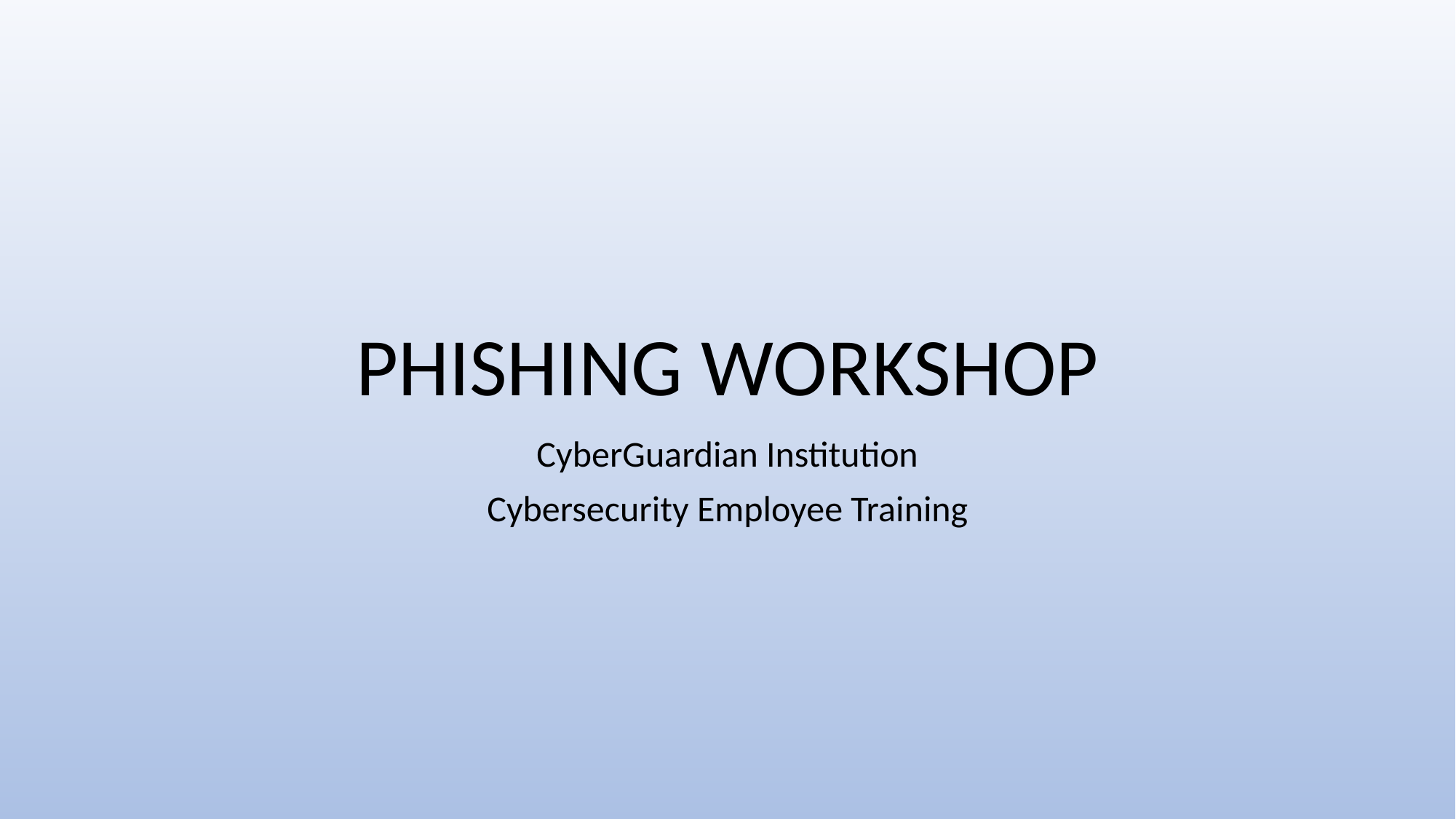

# PHISHING WORKSHOP
CyberGuardian Institution
Cybersecurity Employee Training